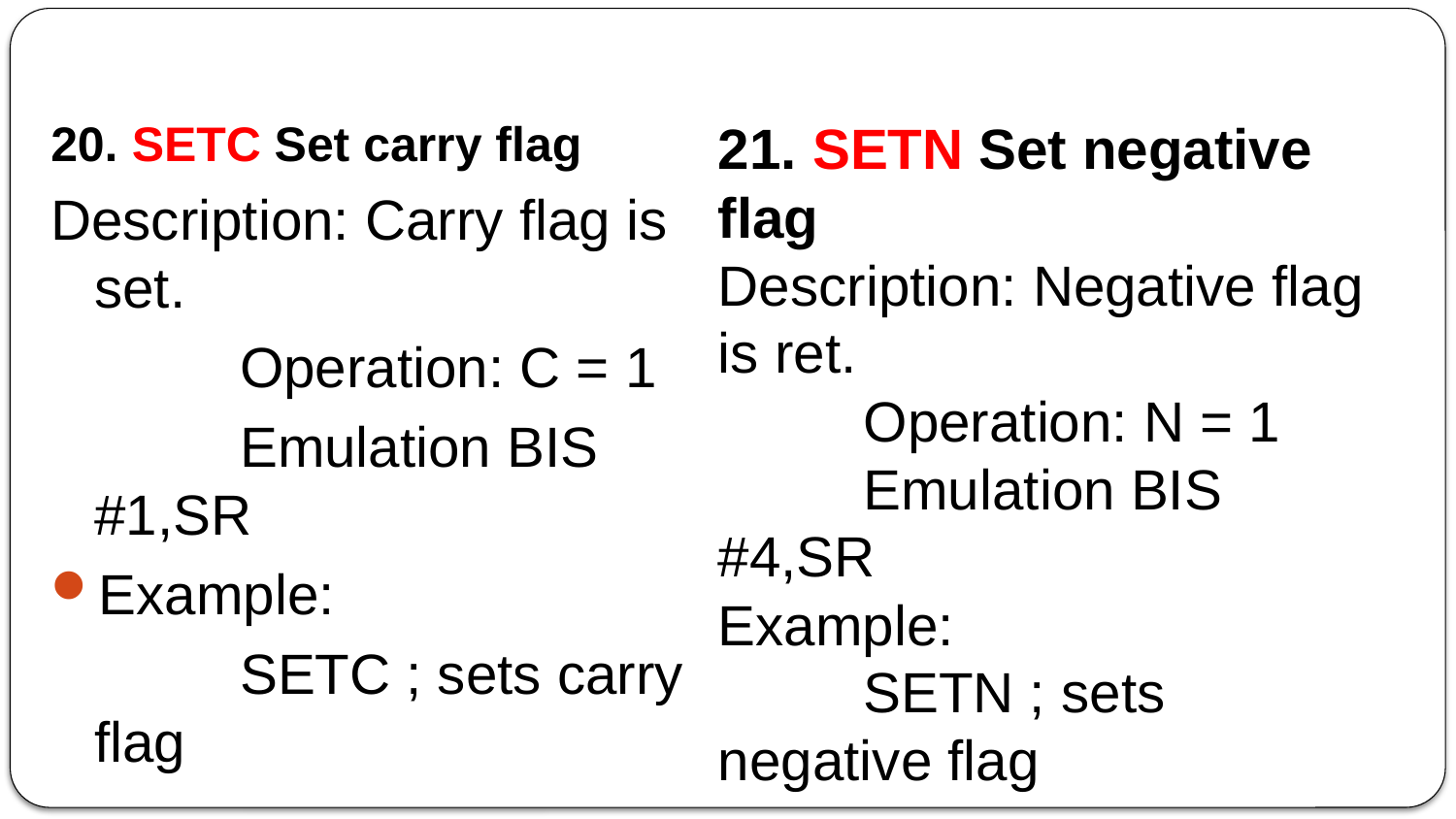

20. SETC Set carry flag
Description: Carry flag is set.
		Operation: C = 1
		Emulation BIS #1,SR
Example:
		SETC ; sets carry flag

21. SETN Set negative flag
Description: Negative flag is ret.
	Operation: N = 1
	Emulation BIS #4,SR
Example:
	SETN ; sets negative flag